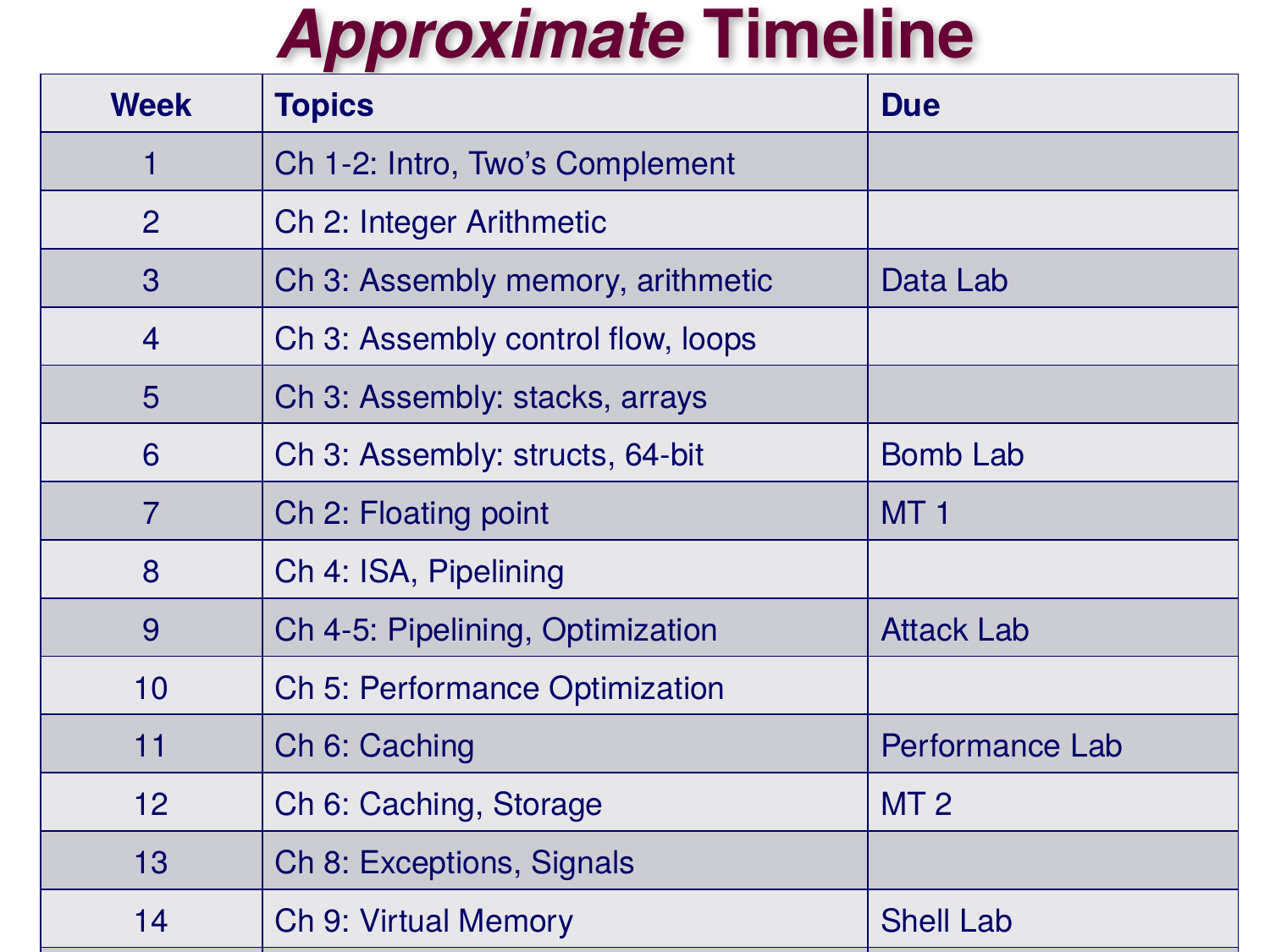

# Approximate Timeline
| Week | Topics | Due |
| --- | --- | --- |
| 1 | Ch 1-2: Intro, Two’s Complement |  |
| 2 | Ch 2: Integer Arithmetic |  |
| 3 | Ch 3: Assembly memory, arithmetic | Data Lab |
| 4 | Ch 3: Assembly control flow, loops |  |
| 5 | Ch 3: Assembly: stacks, arrays |  |
| 6 | Ch 3: Assembly: structs, 64-bit | Bomb Lab |
| 7 | Ch 2: Floating point | MT 1 |
| 8 | Ch 4: ISA, Pipelining |  |
| 9 | Ch 4-5: Pipelining, Optimization | Attack Lab |
| 10 | Ch 5: Performance Optimization |  |
| 11 | Ch 6: Caching | Performance Lab |
| 12 | Ch 6: Caching, Storage | MT 2 |
| 13 | Ch 8: Exceptions, Signals |  |
| 14 | Ch 9: Virtual Memory | Shell Lab |
| 15 | Ch 7: Linking |  |
| Finals | Final Exam | Final Exam |